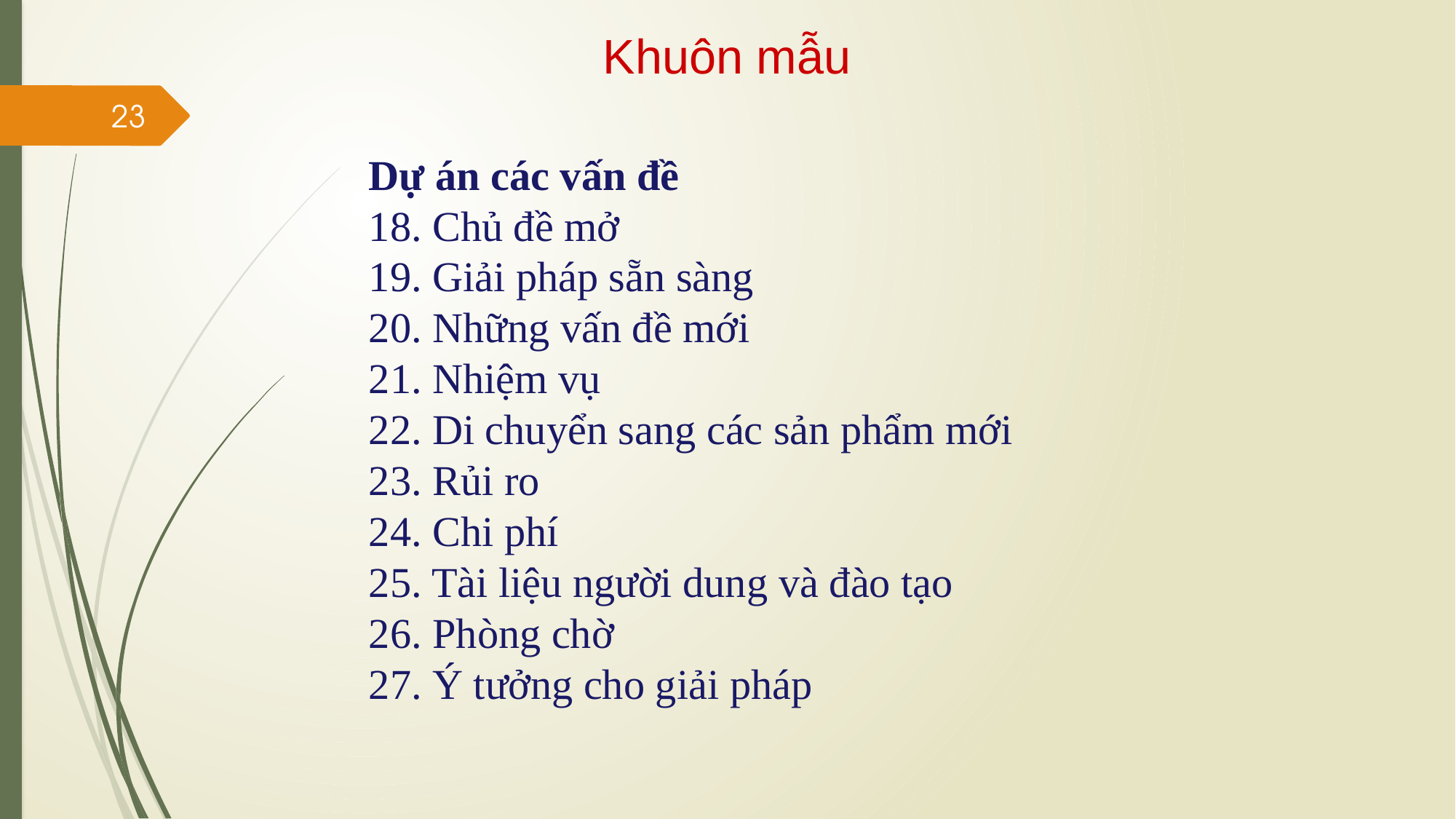

Khuôn mẫu
Dự án các vấn đề
18. Chủ đề mở
19. Giải pháp sẵn sàng
20. Những vấn đề mới
21. Nhiệm vụ
22. Di chuyển sang các sản phẩm mới
23. Rủi ro
24. Chi phí
25. Tài liệu người dung và đào tạo
26. Phòng chờ
27. Ý tưởng cho giải pháp
23